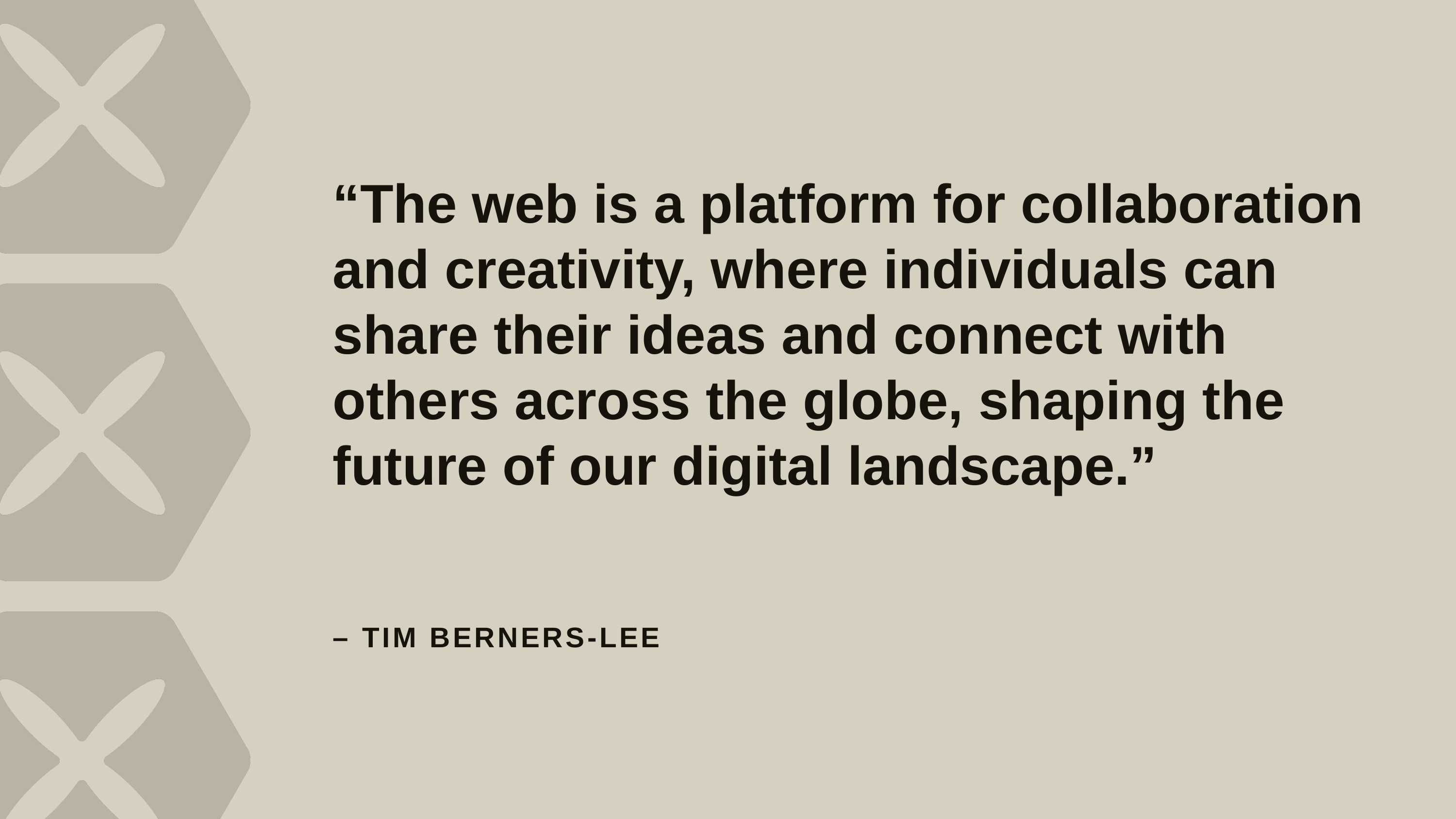

“The web is a platform for collaboration and creativity, where individuals can share their ideas and connect with others across the globe, shaping the future of our digital landscape.”
– TIM BERNERS-LEE